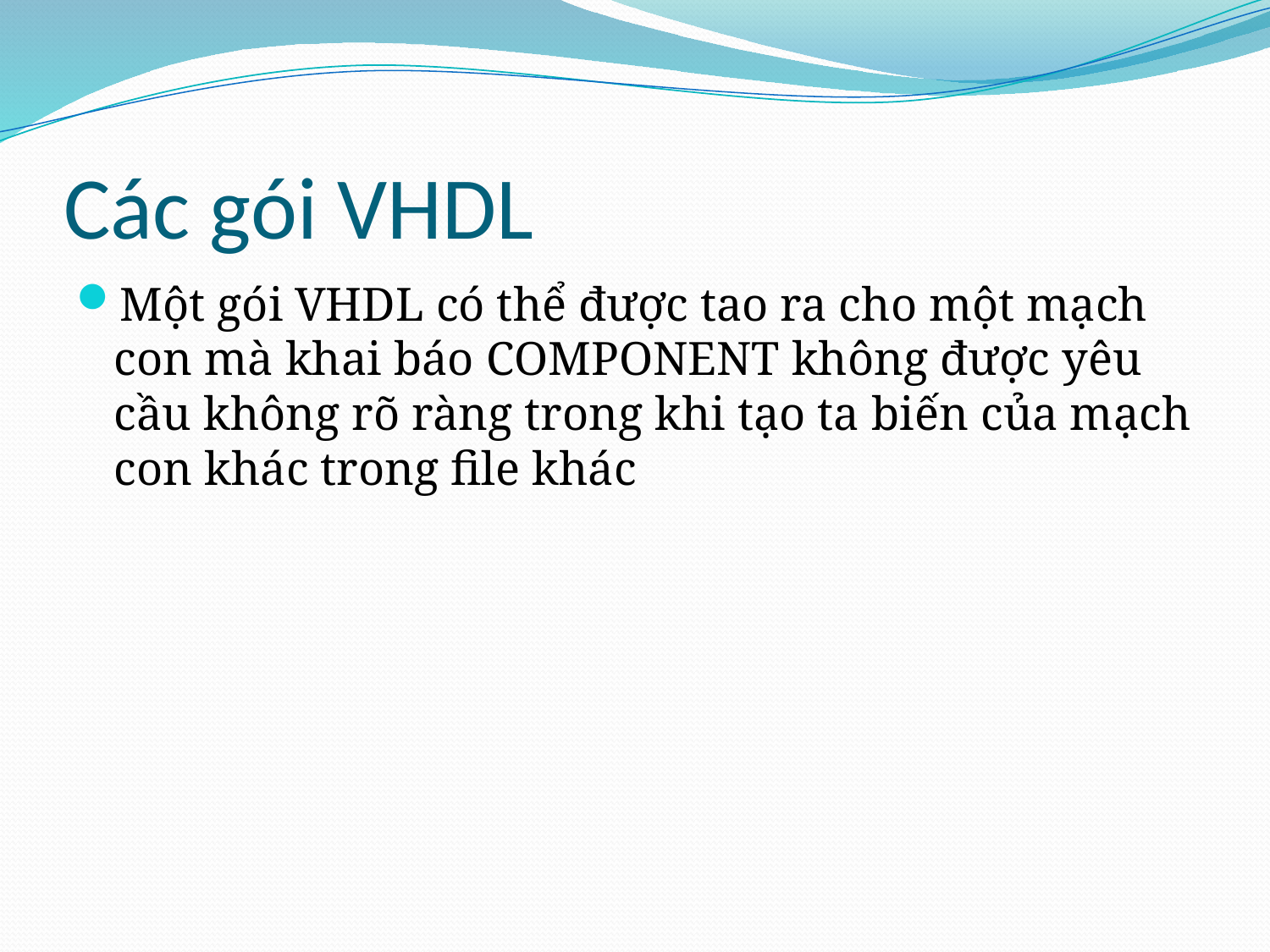

# Các gói VHDL
Một gói VHDL có thể được tao ra cho một mạch con mà khai báo COMPONENT không được yêu cầu không rõ ràng trong khi tạo ta biến của mạch con khác trong file khác